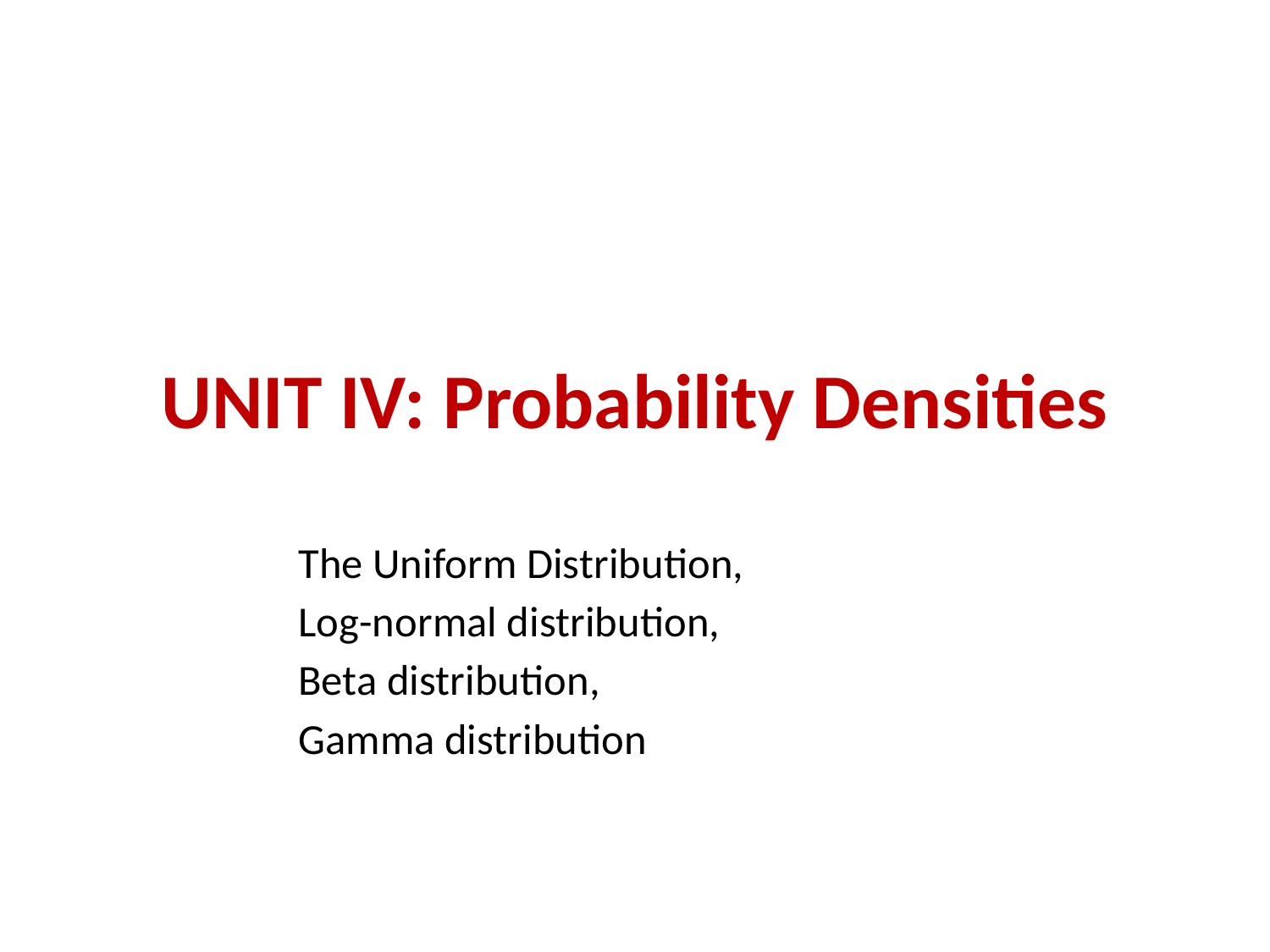

# UNIT IV: Probability Densities
The Uniform Distribution,
Log-normal distribution,
Beta distribution,
Gamma distribution